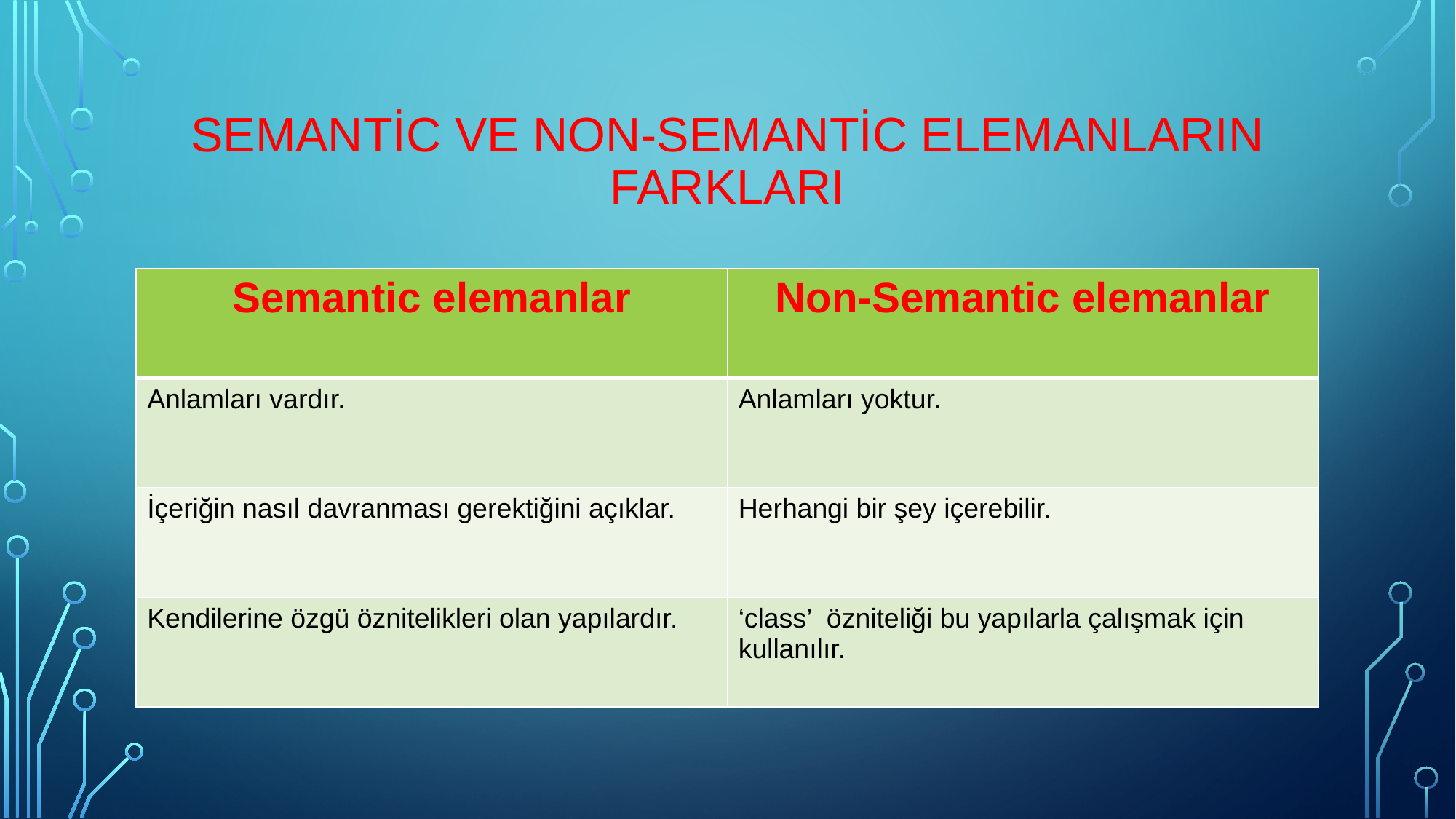

# Semantic ve non-semantic ELEMANLARIN FARKLARI
| Semantic elemanlar | Non-Semantic elemanlar |
| --- | --- |
| Anlamları vardır. | Anlamları yoktur. |
| İçeriğin nasıl davranması gerektiğini açıklar. | Herhangi bir şey içerebilir. |
| Kendilerine özgü öznitelikleri olan yapılardır. | ‘class’ özniteliği bu yapılarla çalışmak için kullanılır. |